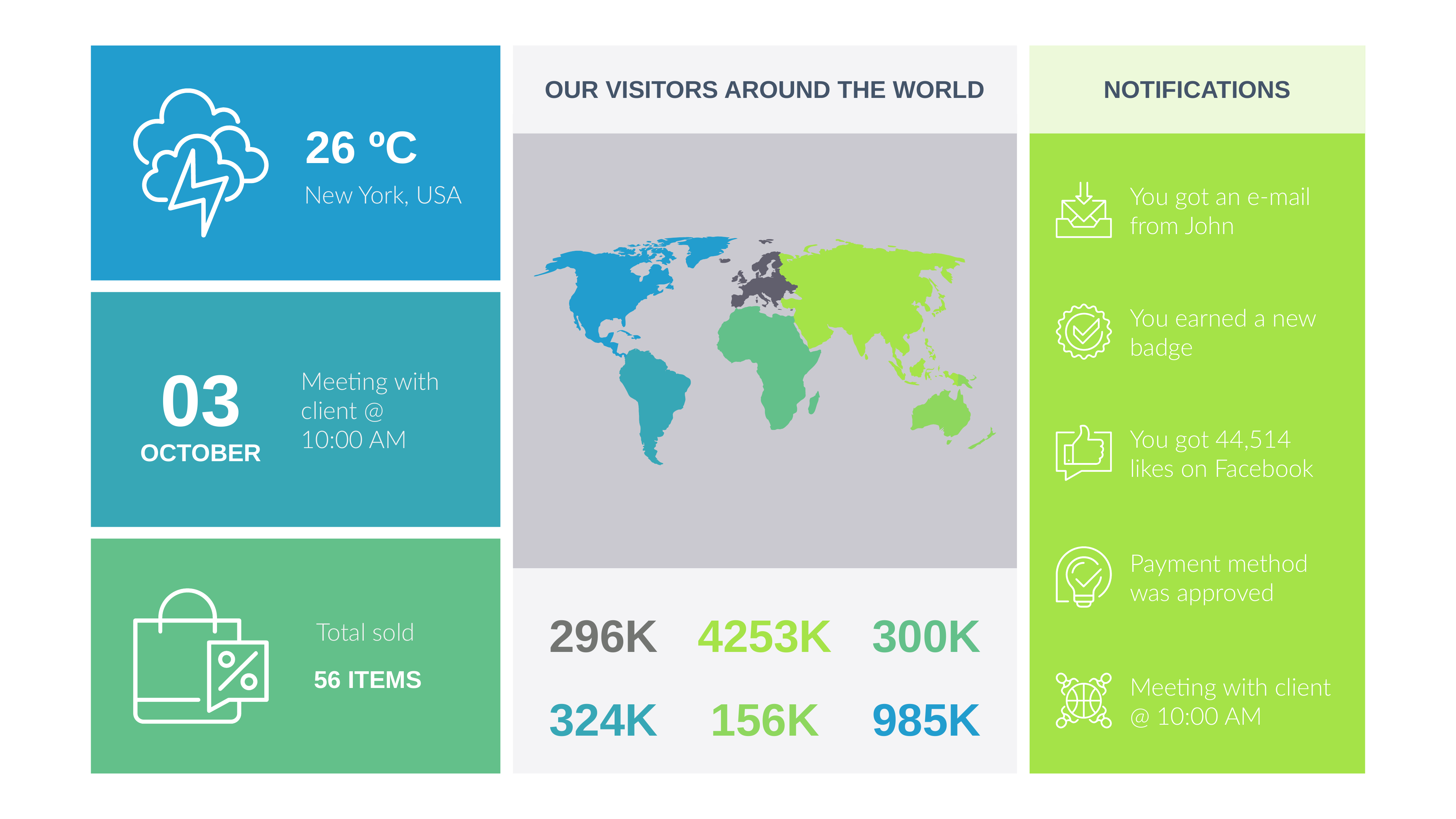

OUR VISITORS AROUND THE WORLD
NOTIFICATIONS

26 ºC

You got an e-mail from John
New York, USA

You earned a new badge

03
Meeting with client @ 10:00 AM
You got 44,514 likes on Facebook

OCTOBER

Payment method was approved

296K
4253K
300K
Total sold
56 ITEMS
Meeting with client @ 10:00 AM

324K
156K
985K